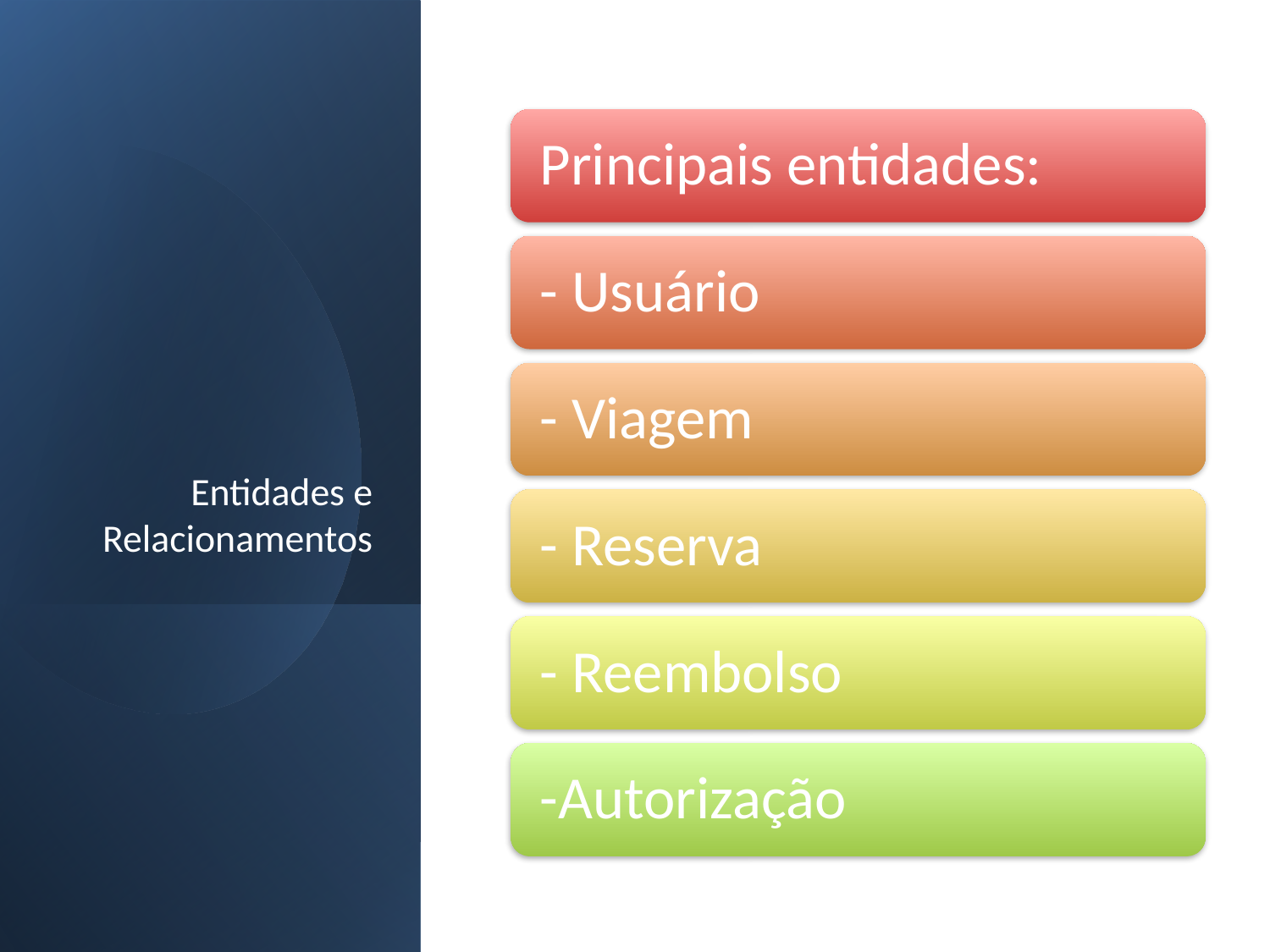

Principais entidades:
- Usuário
- Viagem
- Reserva
- Reembolso
-Autorização

# Entidades e Relacionamentos